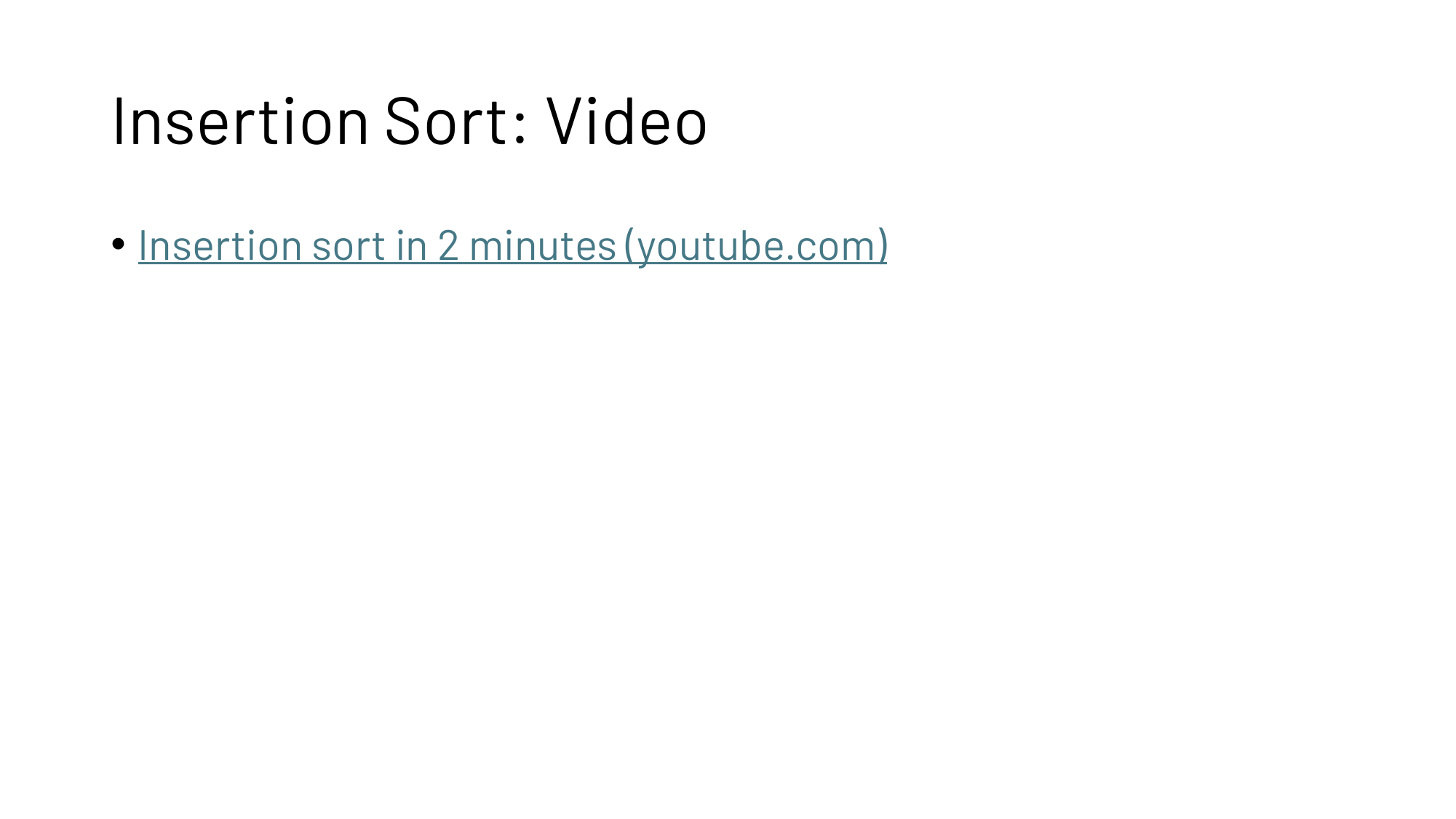

# Insertion Sort: Video
Insertion sort in 2 minutes (youtube.com)